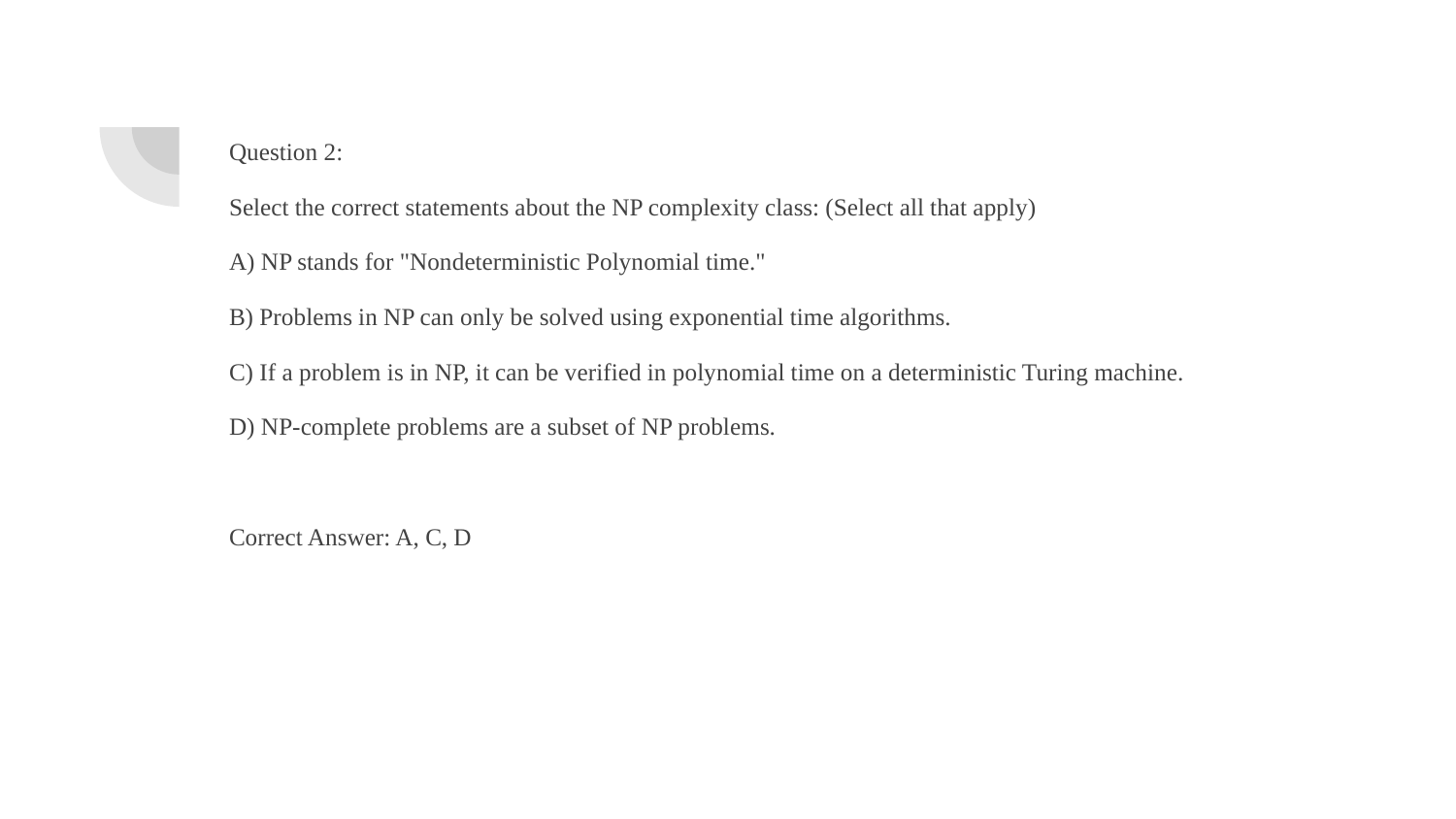

Question 2:
Select the correct statements about the NP complexity class: (Select all that apply)
A) NP stands for "Nondeterministic Polynomial time."
B) Problems in NP can only be solved using exponential time algorithms.
C) If a problem is in NP, it can be verified in polynomial time on a deterministic Turing machine.
D) NP-complete problems are a subset of NP problems.

Correct Answer: A, C, D